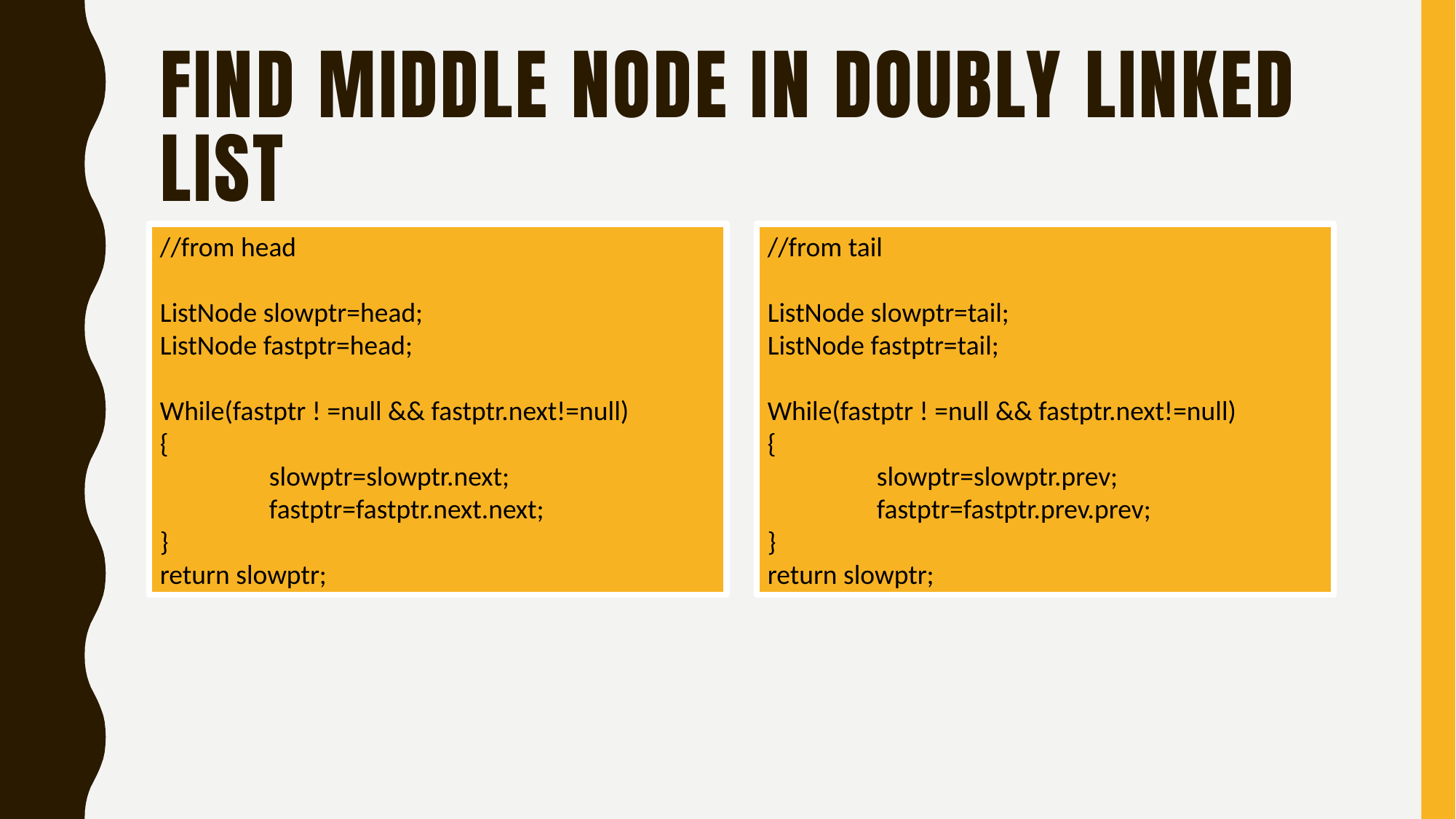

# Find middle node in Doubly linked list
//from tail

ListNode slowptr=tail;
ListNode fastptr=tail;

While(fastptr ! =null && fastptr.next!=null)
{
	slowptr=slowptr.prev;
	fastptr=fastptr.prev.prev;
}
return slowptr;
//from head

ListNode slowptr=head;
ListNode fastptr=head;

While(fastptr ! =null && fastptr.next!=null)
{
	slowptr=slowptr.next;
	fastptr=fastptr.next.next;
}
return slowptr;